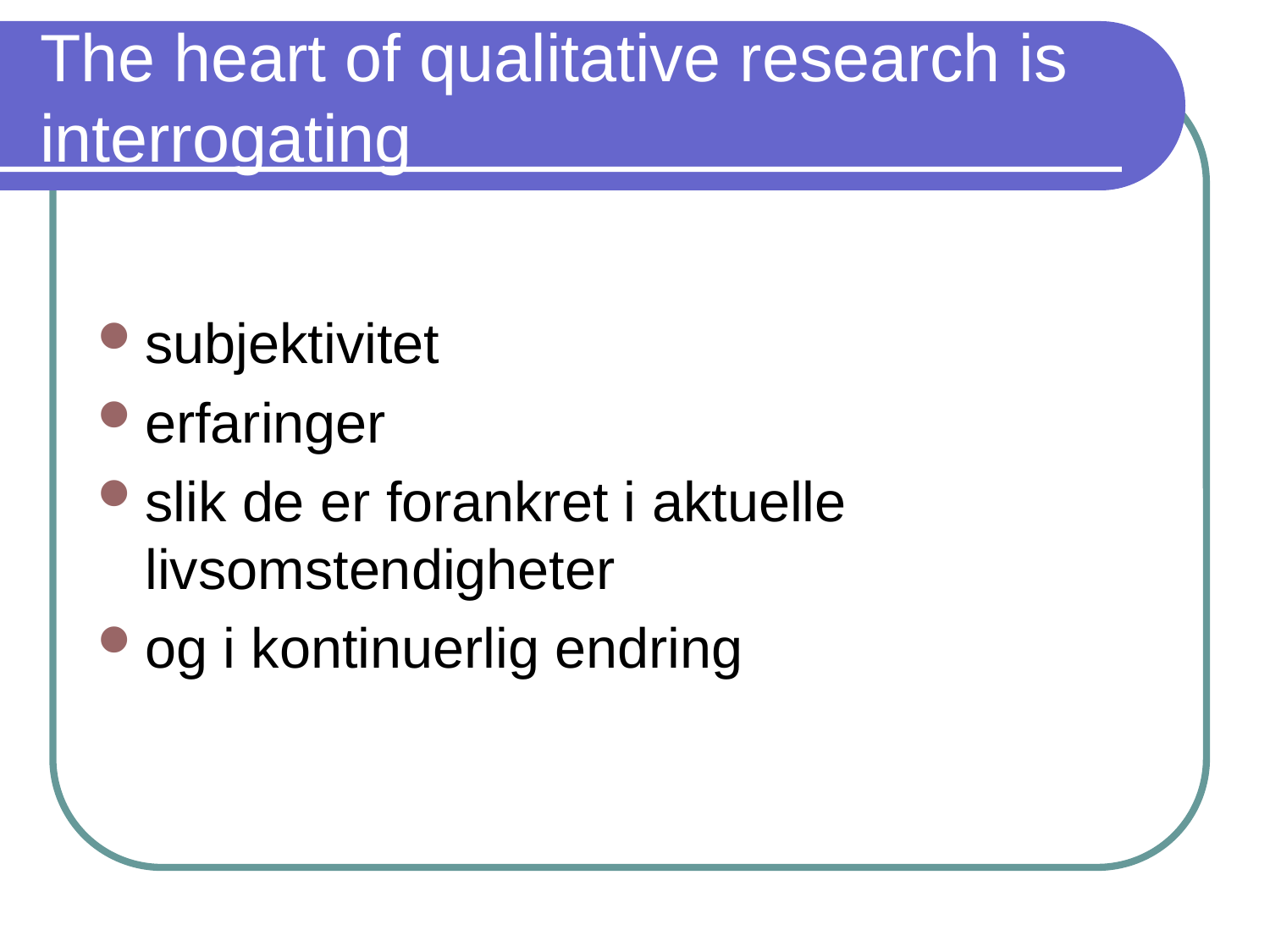

# The heart of qualitative research is interrogating

subjektivitet
erfaringer
slik de er forankret i aktuelle livsomstendigheter
og i kontinuerlig endring